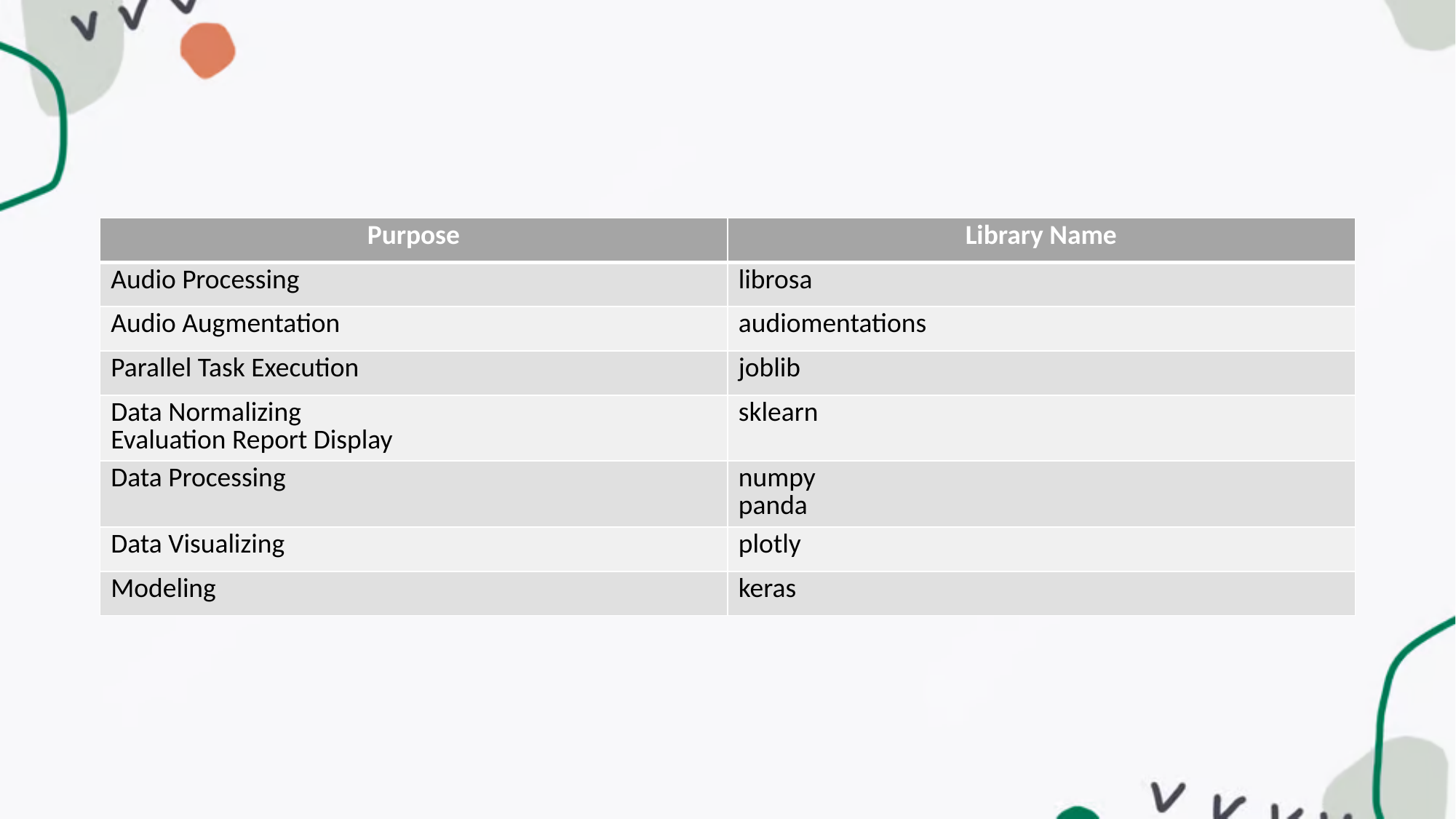

| Purpose | Library Name |
| --- | --- |
| Audio Processing | librosa |
| Audio Augmentation | audiomentations |
| Parallel Task Execution | joblib |
| Data Normalizing Evaluation Report Display | sklearn |
| Data Processing | numpy panda |
| Data Visualizing | plotly |
| Modeling | keras |